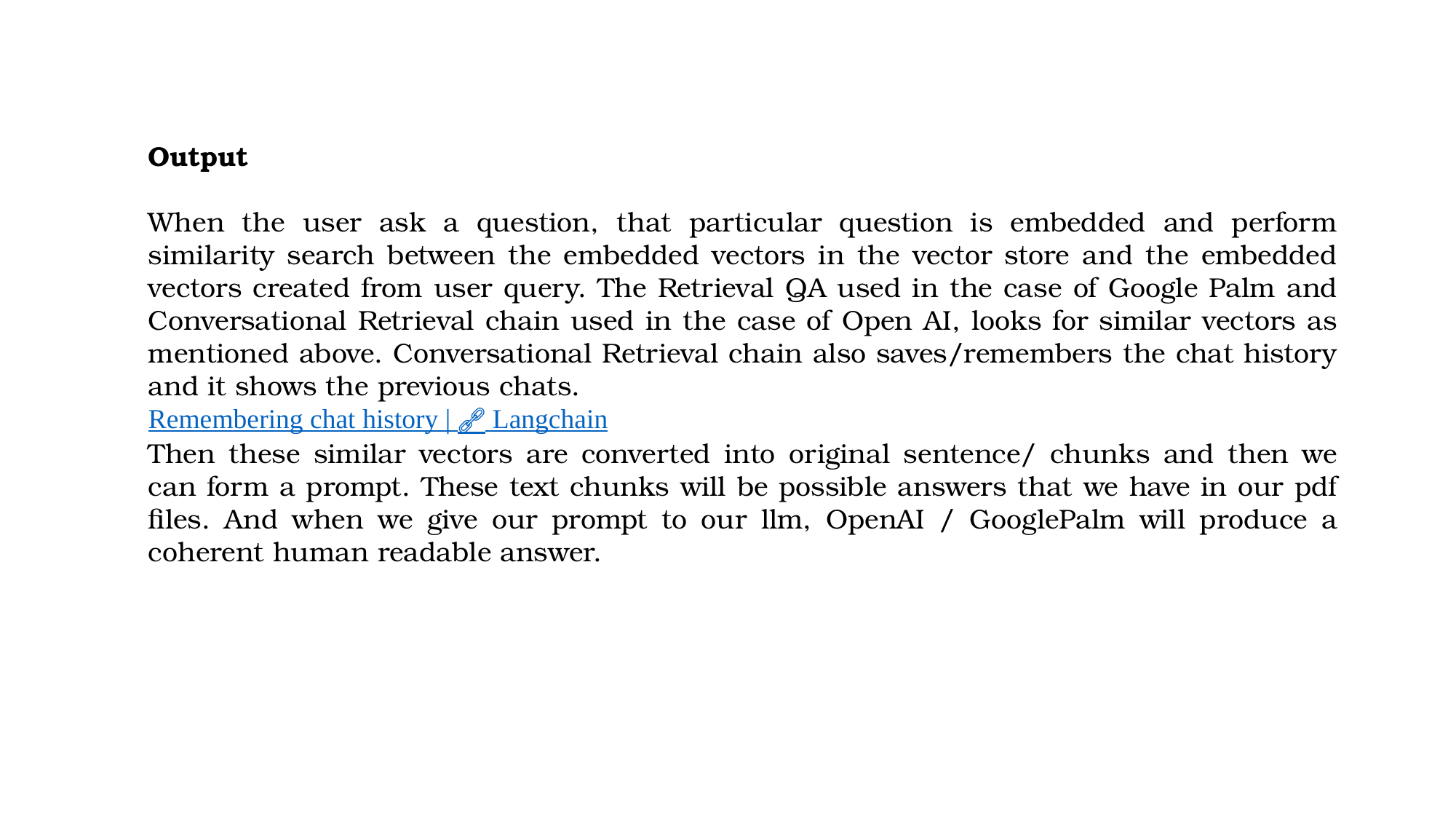

Output

When the user ask a question, that particular question is embedded and perform similarity search between the embedded vectors in the vector store and the embedded vectors created from user query. The Retrieval QA used in the case of Google Palm and Conversational Retrieval chain used in the case of Open AI, looks for similar vectors as mentioned above. Conversational Retrieval chain also saves/remembers the chat history and it shows the previous chats.
Remembering chat history | 🦜️🔗 Langchain
Then these similar vectors are converted into original sentence/ chunks and then we can form a prompt. These text chunks will be possible answers that we have in our pdf files. And when we give our prompt to our llm, OpenAI / GooglePalm will produce a coherent human readable answer.